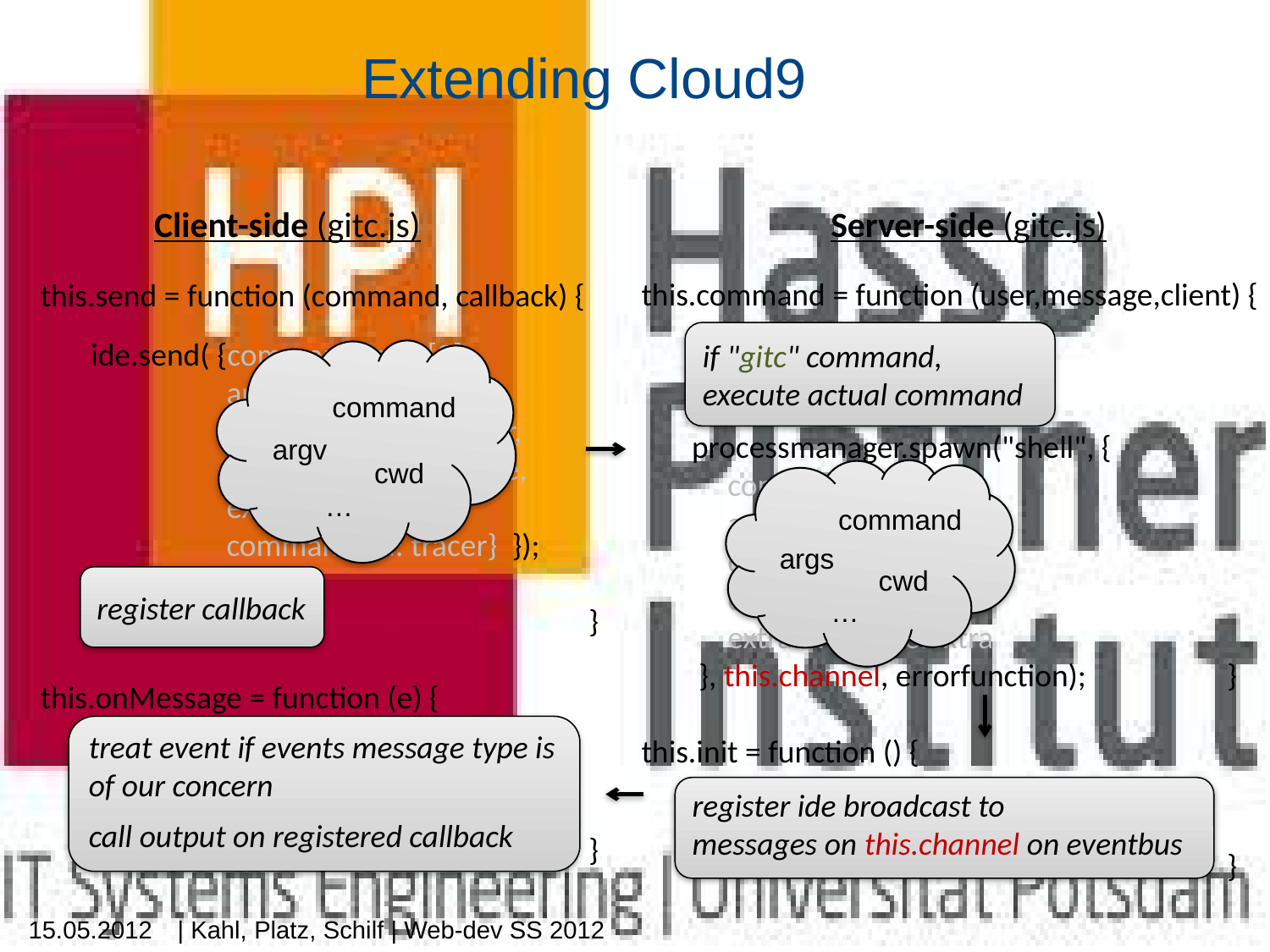

Extending Cloud9

Client-side (gitc.js)
Server-side (gitc.js)
this.send = function (command, callback) {

	ide.send( {command: argv[0],
	argv: argv,
	cwd: ide.workspaceDir,
	requireshandling: false,
	extra : {
	command_id: tracer}  });

		}

this.onMessage = function (e) {

		}

this.command = function (user,message,client) {

	processmanager.spawn("shell", {
            command: args[0],
            args: args.slice(1),
            cwd: message.cwd,
            env: this.gitEnv,
            extra: message.extra
        }, this.channel, errorfunction);	}

this.init = function () {

	}

if "gitc" command,
execute actual command

command
argv
cwd
…

command
args
cwd
…
register callback
treat event if events message type is of our concern

call output on registered callback
register ide broadcast to
messages on this.channel on eventbus

15.05.2012
| Kahl, Platz, Schilf | Web-dev SS 2012